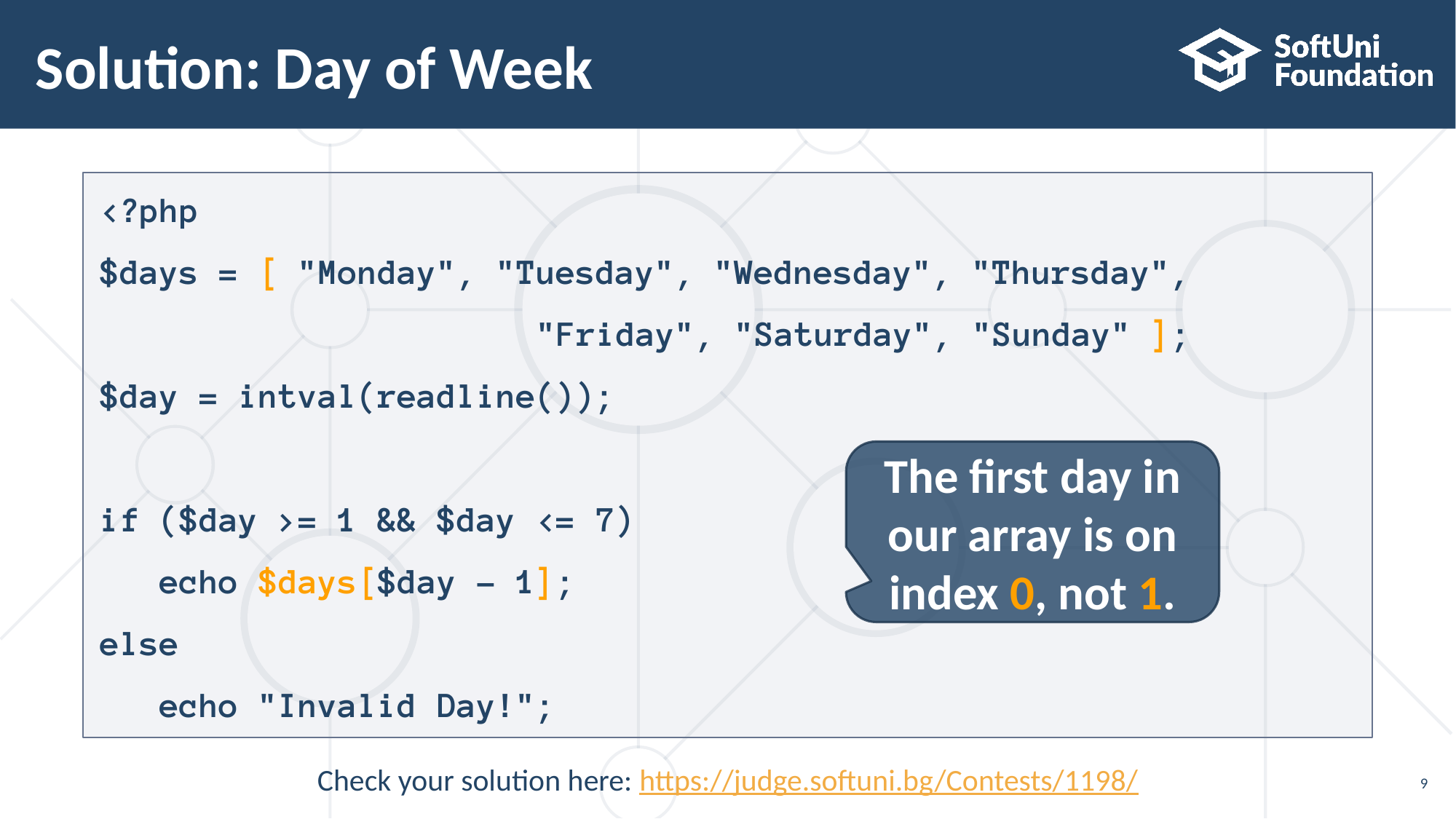

# Solution: Day of Week
<?php
$days = [ "Monday", "Tuesday", "Wednesday", "Thursday",
				"Friday", "Saturday", "Sunday" ];
$day = intval(readline());

if ($day >= 1 && $day <= 7)
   echo $days[$day - 1];
else
   echo "Invalid Day!";
The first day in our array is on index 0, not 1.
Check your solution here: https://judge.softuni.bg/Contests/1198/
9